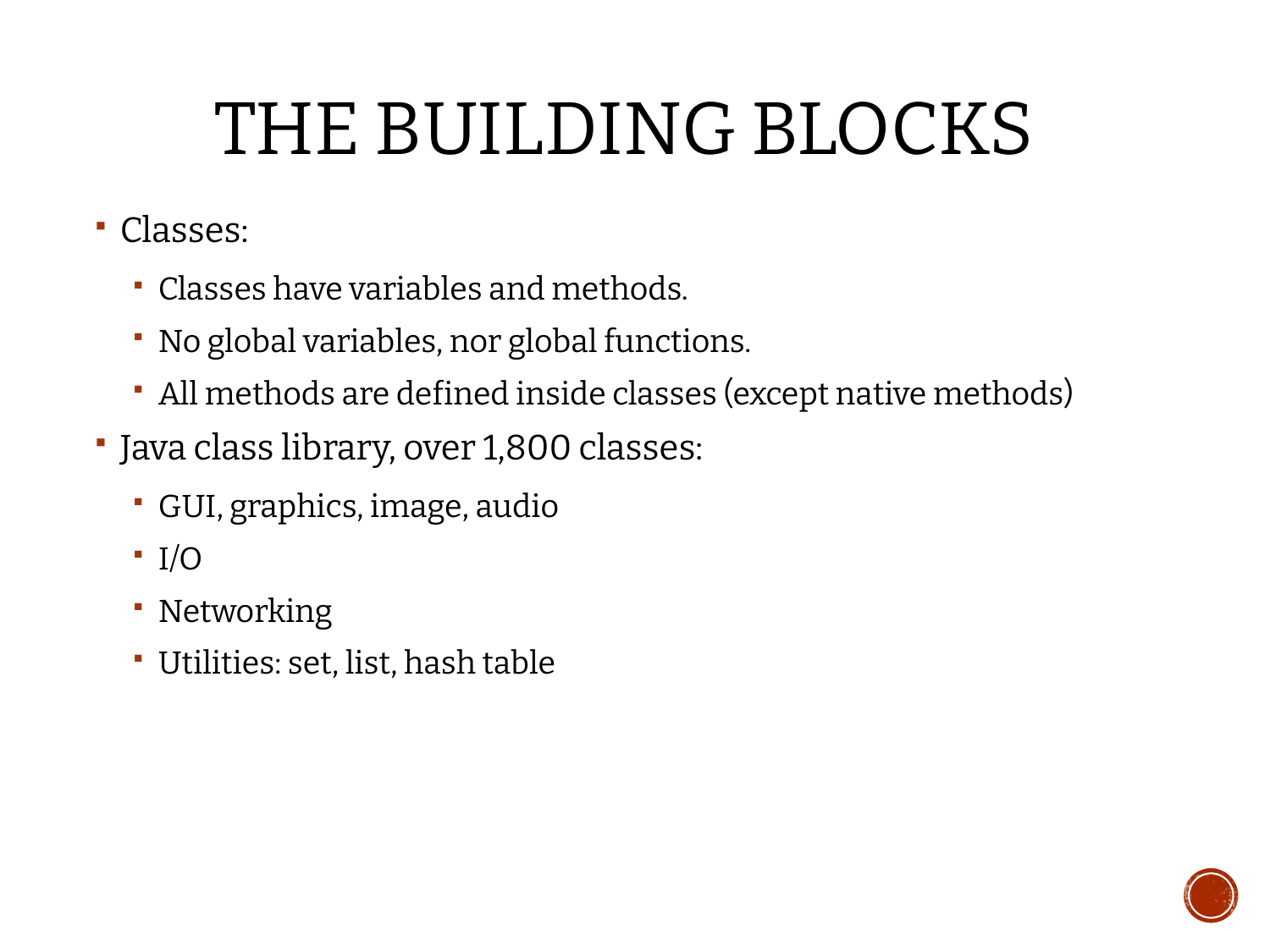

# The Building Blocks
Classes:
Classes have variables and methods.
No global variables, nor global functions.
All methods are defined inside classes (except native methods)
Java class library, over 1,800 classes:
GUI, graphics, image, audio
I/O
Networking
Utilities: set, list, hash table